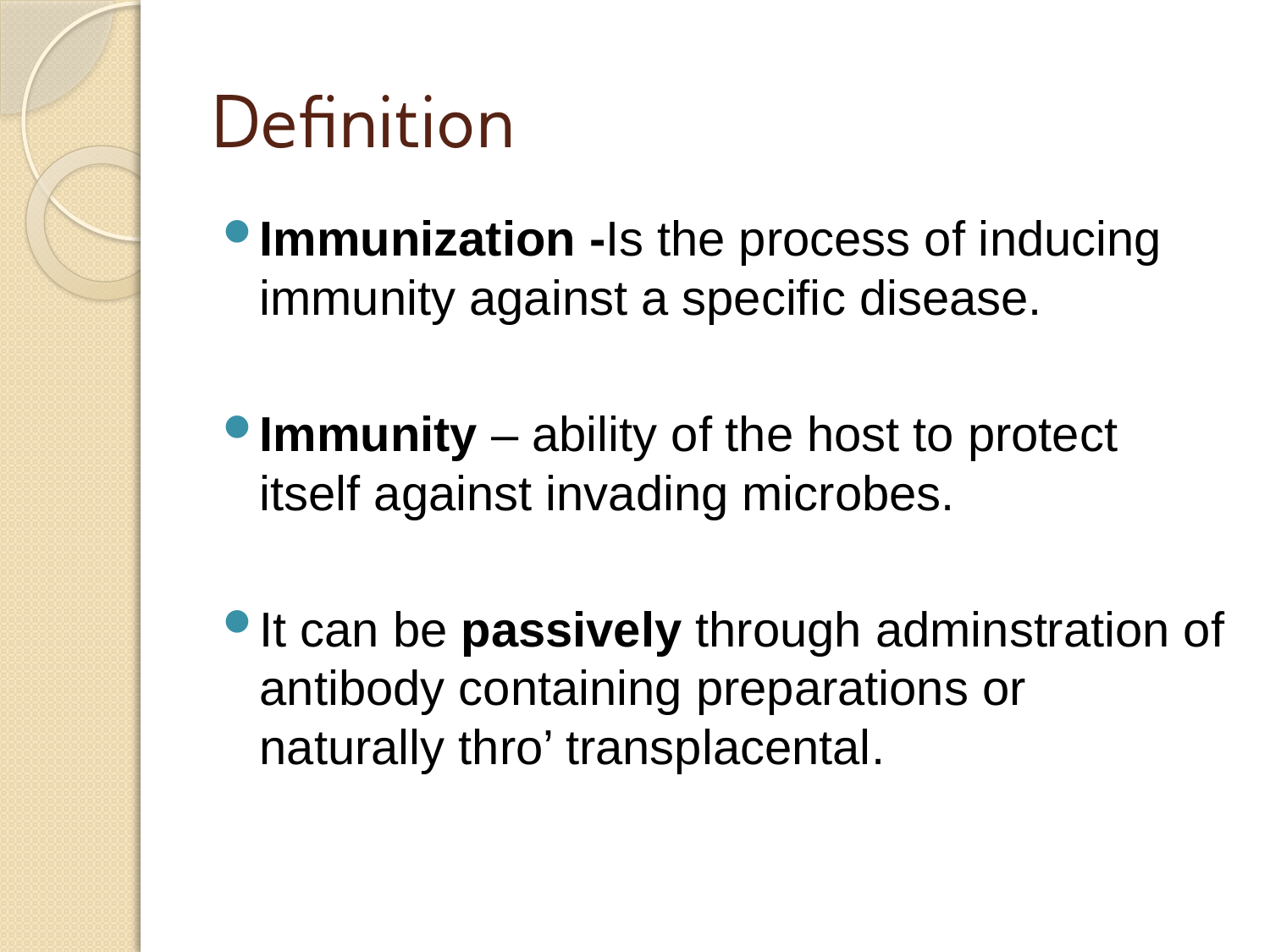

# Definition
Immunization -Is the process of inducing immunity against a specific disease.

Immunity – ability of the host to protect itself against invading microbes.

It can be passively through adminstration of antibody containing preparations or  naturally thro’ transplacental.